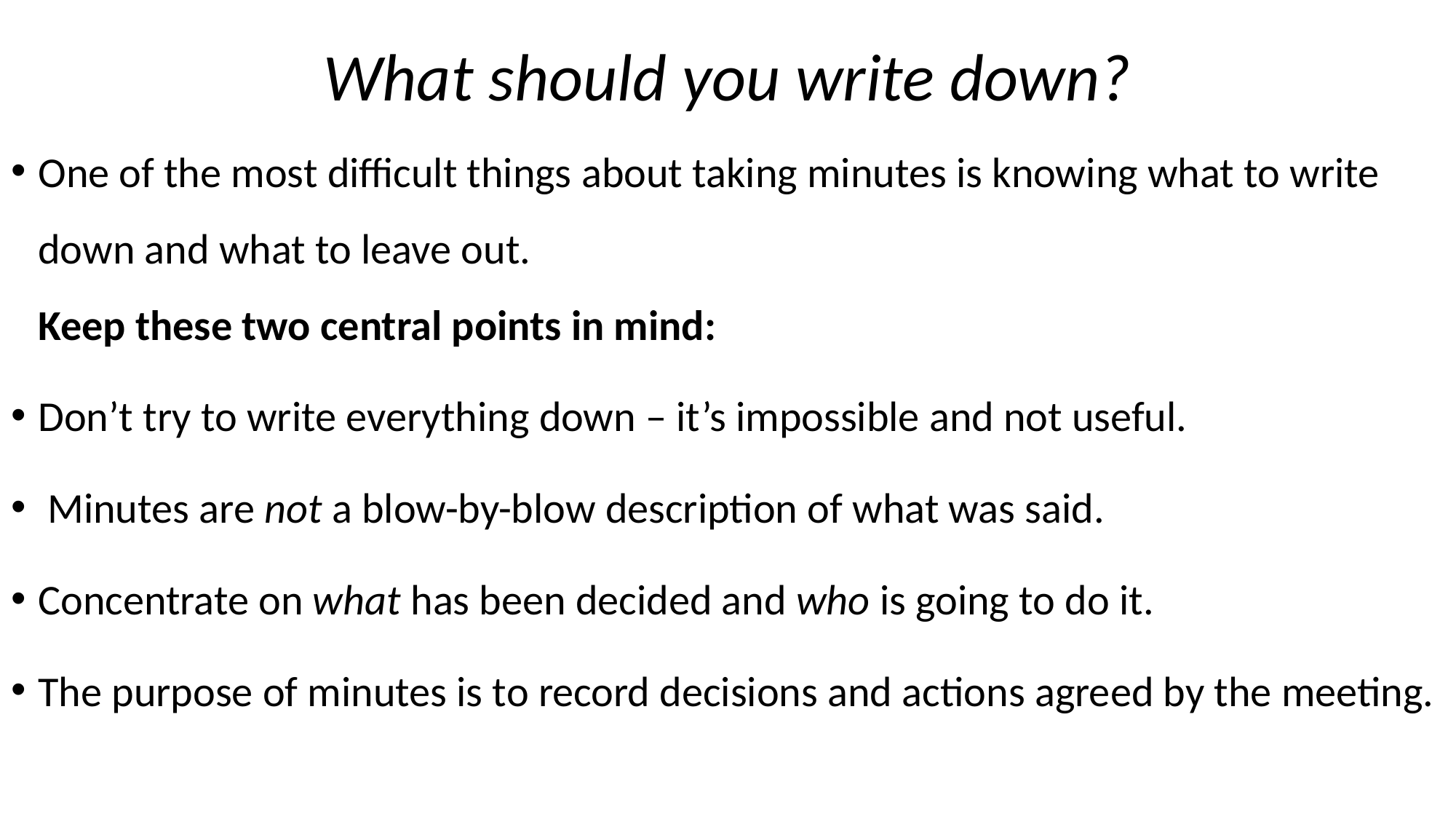

# What should you write down?
One of the most difficult things about taking minutes is knowing what to write down and what to leave out.
Keep these two central points in mind:
Don’t try to write everything down – it’s impossible and not useful.
 Minutes are not a blow-by-blow description of what was said.
Concentrate on what has been decided and who is going to do it.
The purpose of minutes is to record decisions and actions agreed by the meeting.